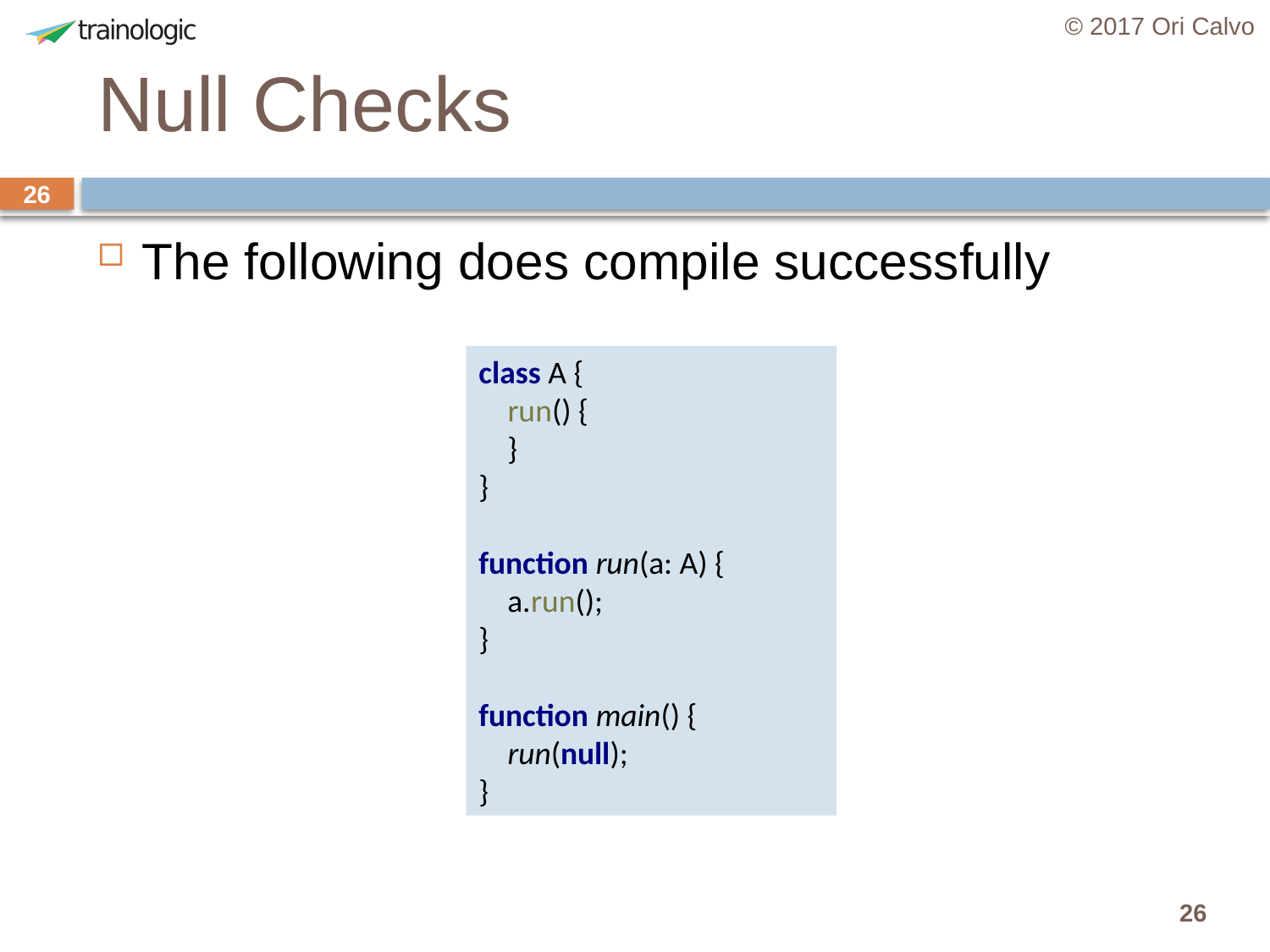

© 2017 Ori Calvo
# Null Checks
26
The following does compile successfully
class A {
    run() {
    }
}
function run(a: A) {
    a.run();
}
function main() {
    run(null);
}